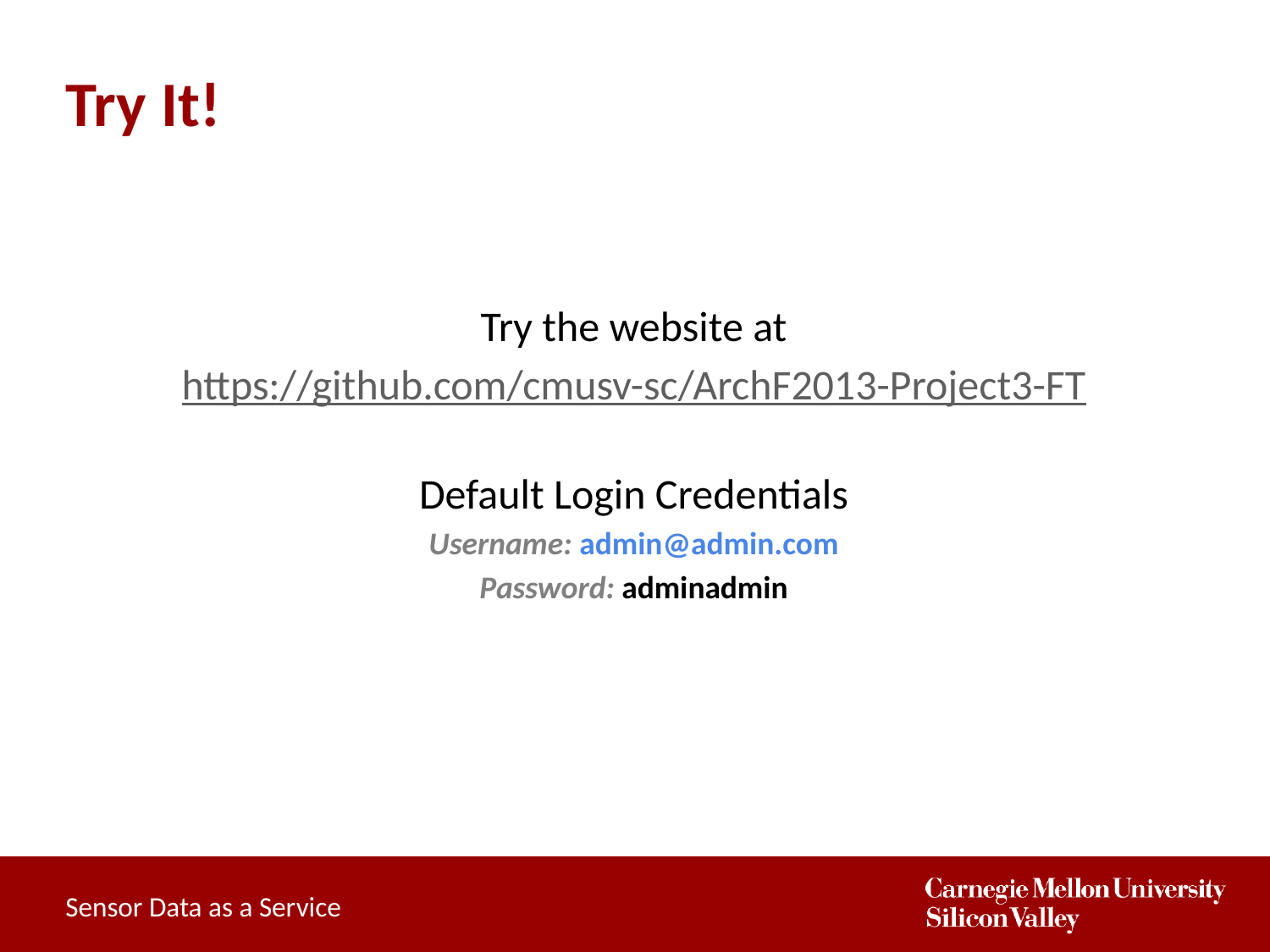

# Try It!
Try the website at
https://github.com/cmusv-sc/ArchF2013-Project3-FT

Default Login Credentials
Username: admin@admin.com
Password: adminadmin